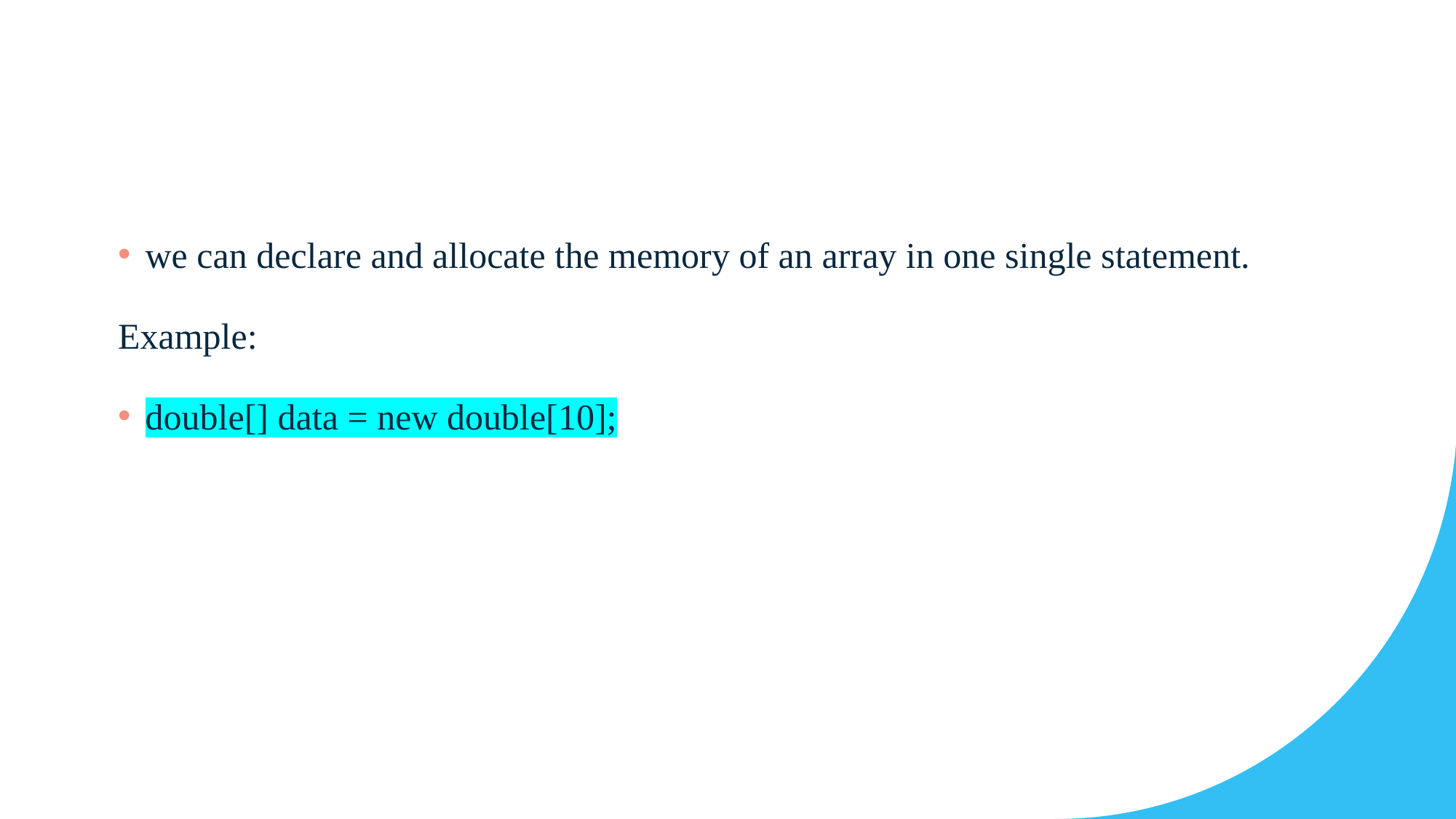

we can declare and allocate the memory of an array in one single statement.
Example:
double[] data = new double[10];